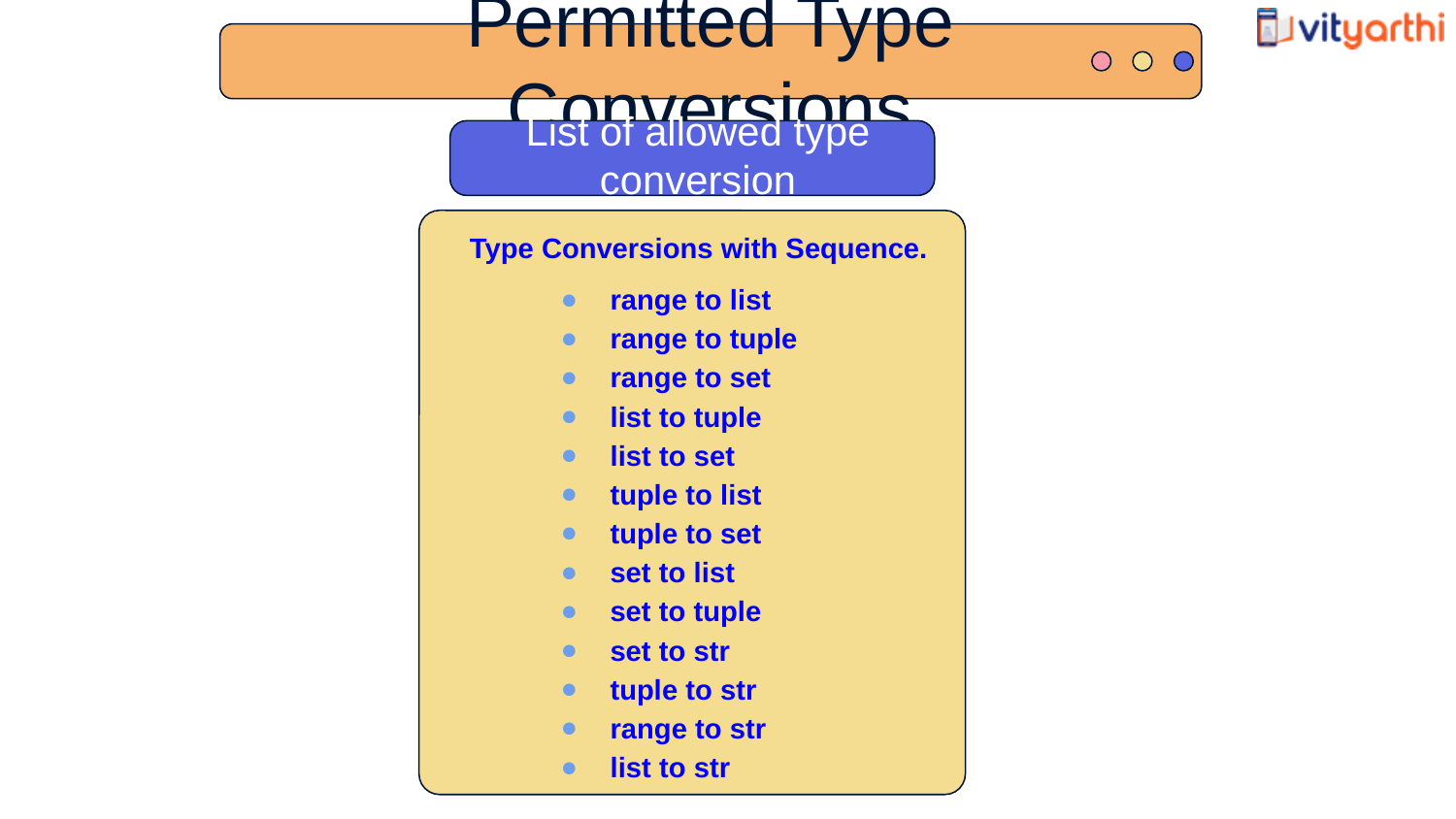

Permitted Type Conversions

List of allowed type conversion

Type Conversions with Sequence.

range to list
range to tuple
range to set
list to tuple
list to set
tuple to list
tuple to set
set to list
set to tuple
set to str
tuple to str
range to str
list to str